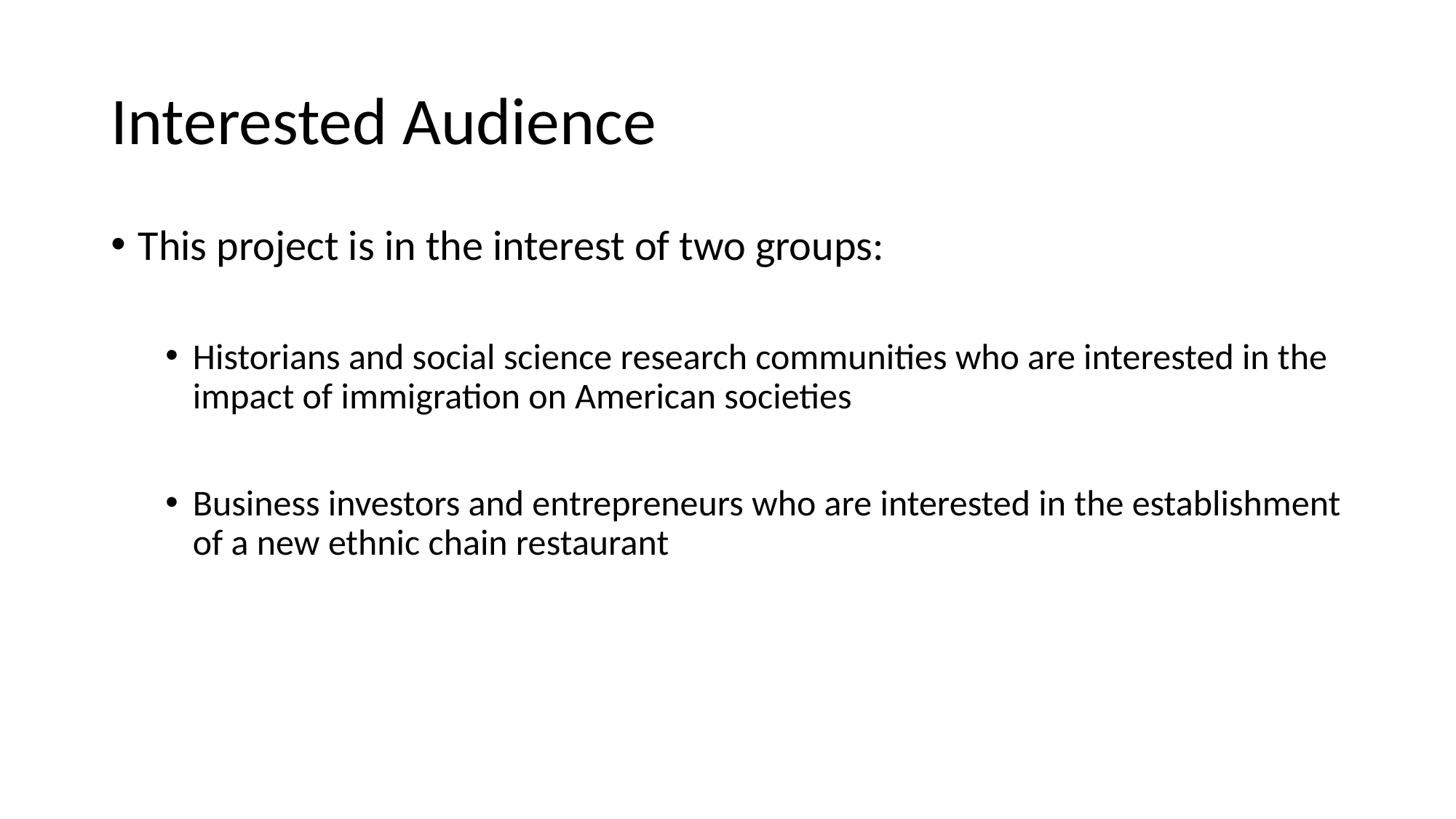

# Interested Audience
This project is in the interest of two groups:

Historians and social science research communities who are interested in the impact of immigration on American societies

Business investors and entrepreneurs who are interested in the establishment of a new ethnic chain restaurant